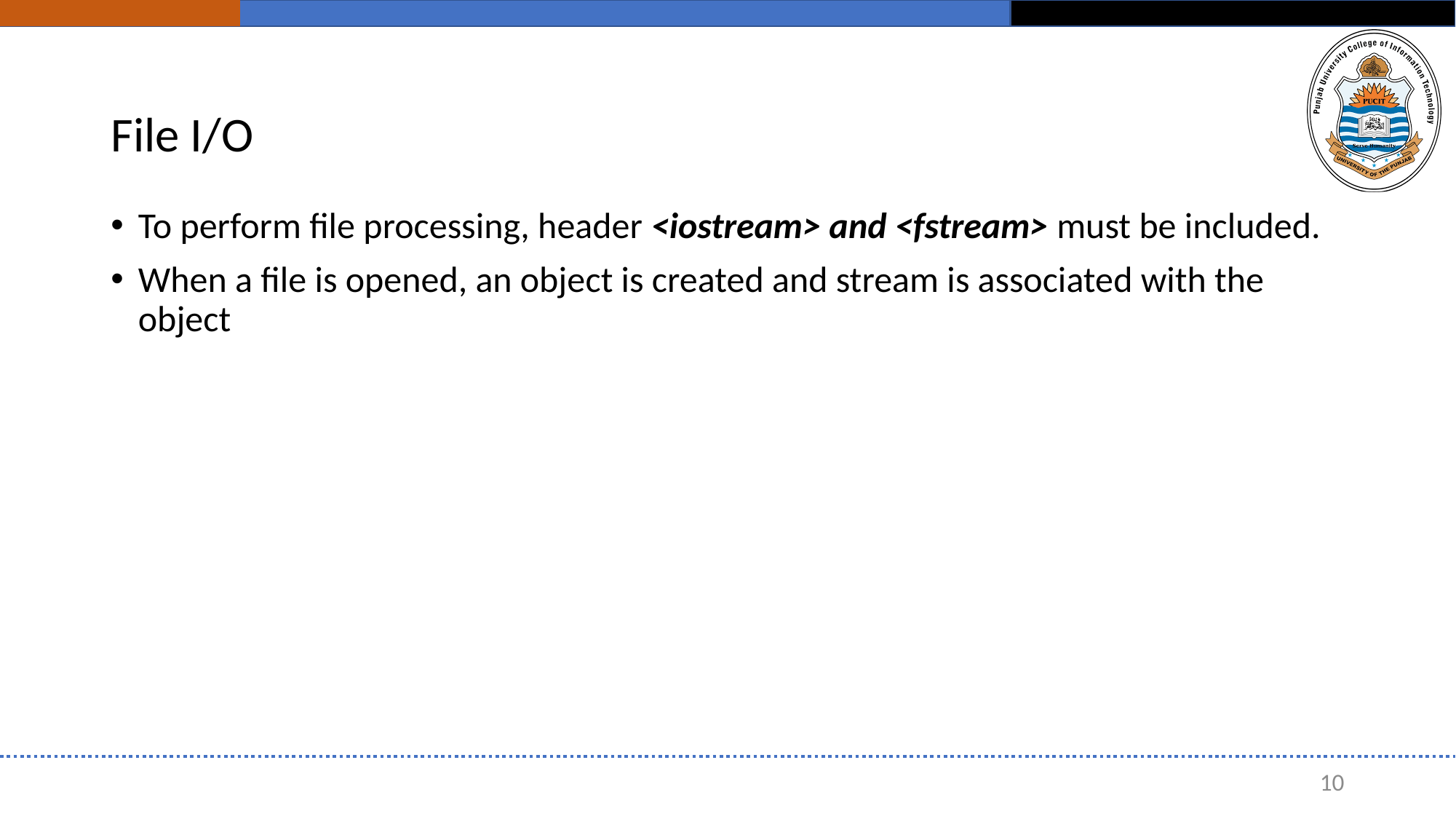

# File I/O
To perform file processing, header <iostream> and <fstream> must be included.
When a file is opened, an object is created and stream is associated with the object

10